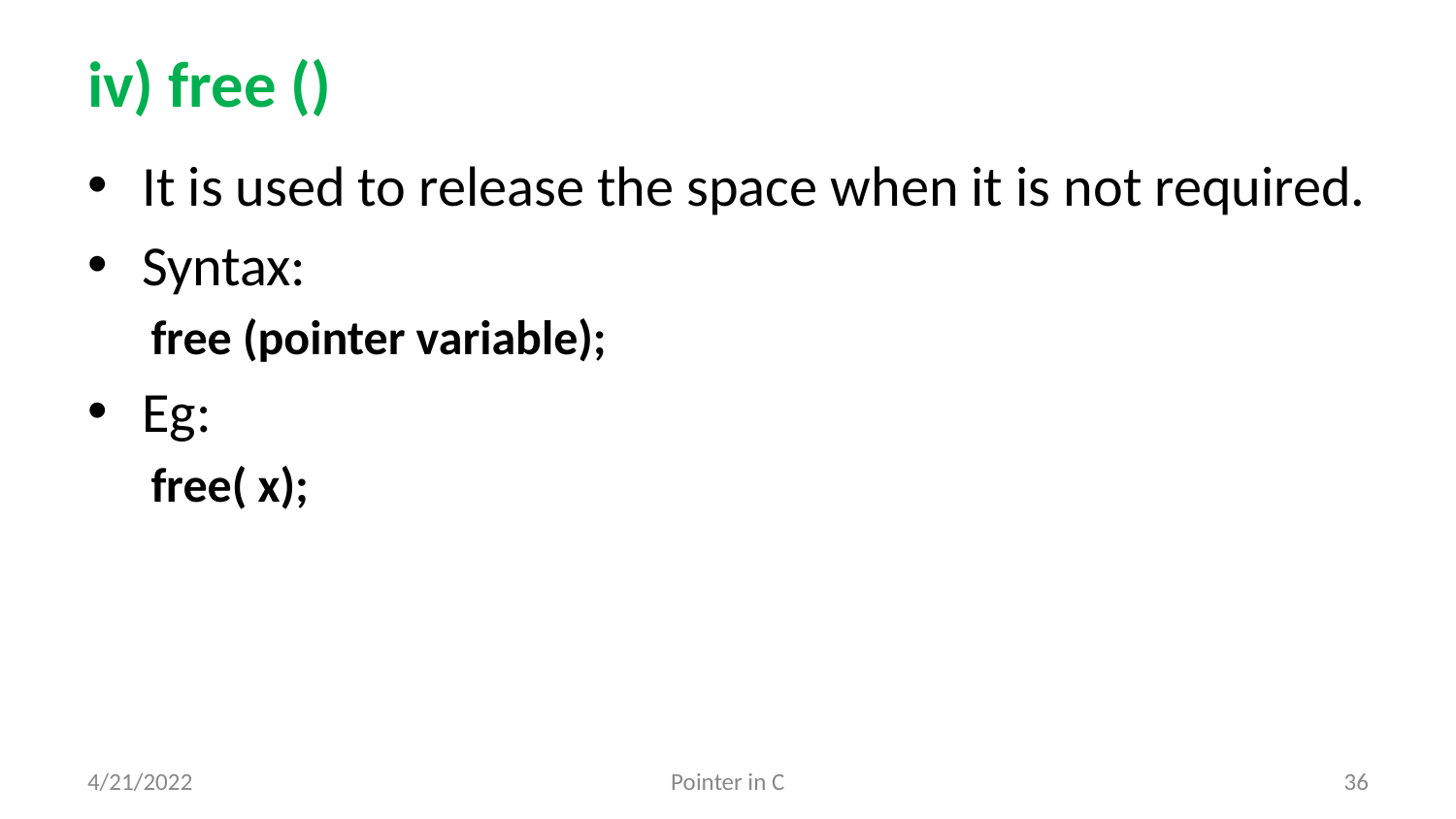

# iv) free ()
It is used to release the space when it is not required.
Syntax:
free (pointer variable);
Eg:
free( x);

4/21/2022
Pointer in C
36